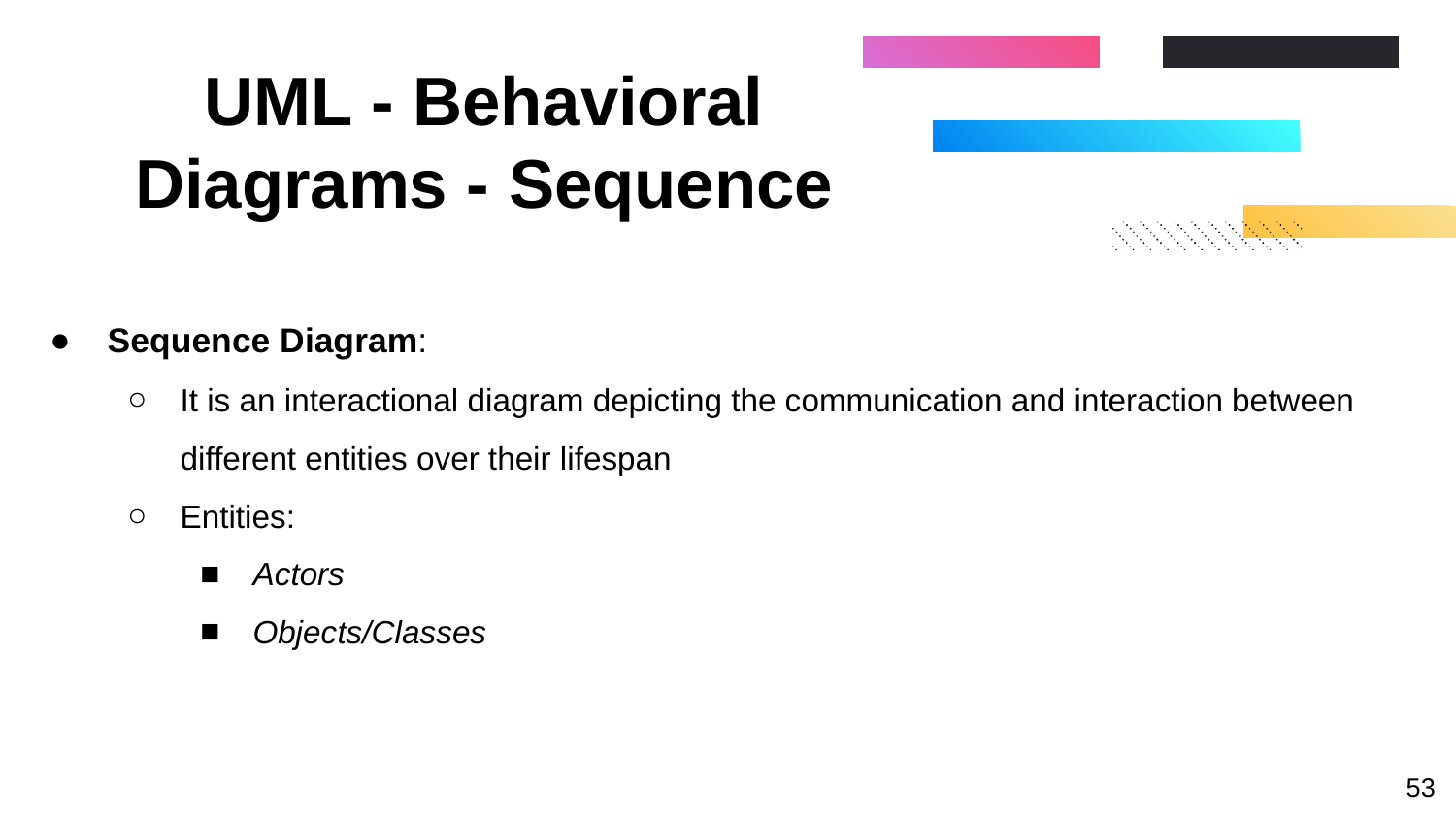

# UML - Behavioral Diagrams - Sequence
Sequence Diagram:
It is an interactional diagram depicting the communication and interaction between different entities over their lifespan
Entities:
Actors
Objects/Classes

53